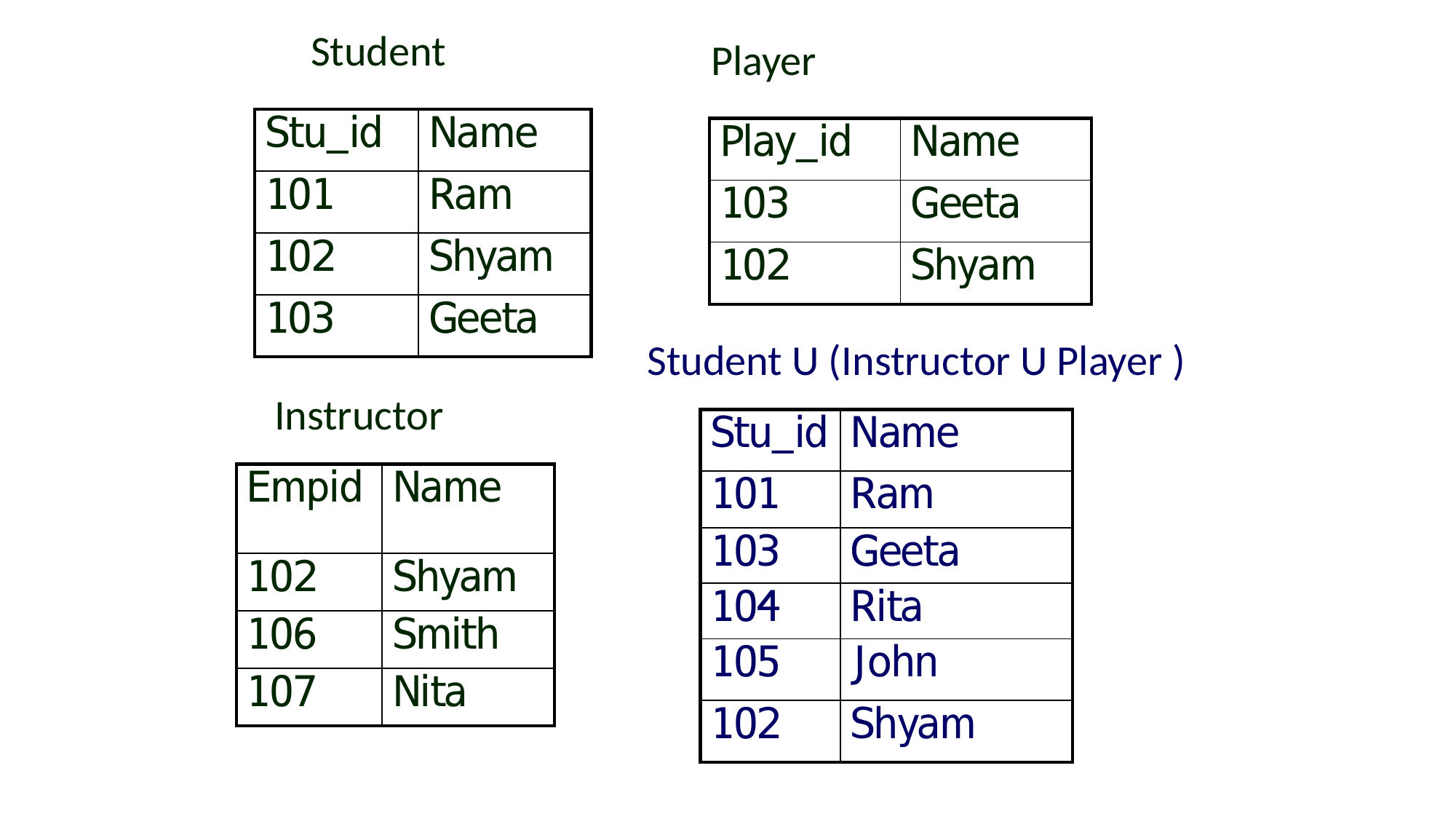

Student
Player
| Stu\_id | Name |
| --- | --- |
| 101 | Ram |
| 102 | Shyam |
| 103 | Geeta |
| Play\_id | Name |
| --- | --- |
| 103 | Geeta |
| 102 | Shyam |
Student U (Instructor U Player )
Instructor
| Stu\_id | Name |
| --- | --- |
| 101 | Ram |
| 103 | Geeta |
| 104 | Rita |
| 105 | John |
| 102 | Shyam |
| Empid | Name |
| --- | --- |
| 102 | Shyam |
| 106 | Smith |
| 107 | Nita |